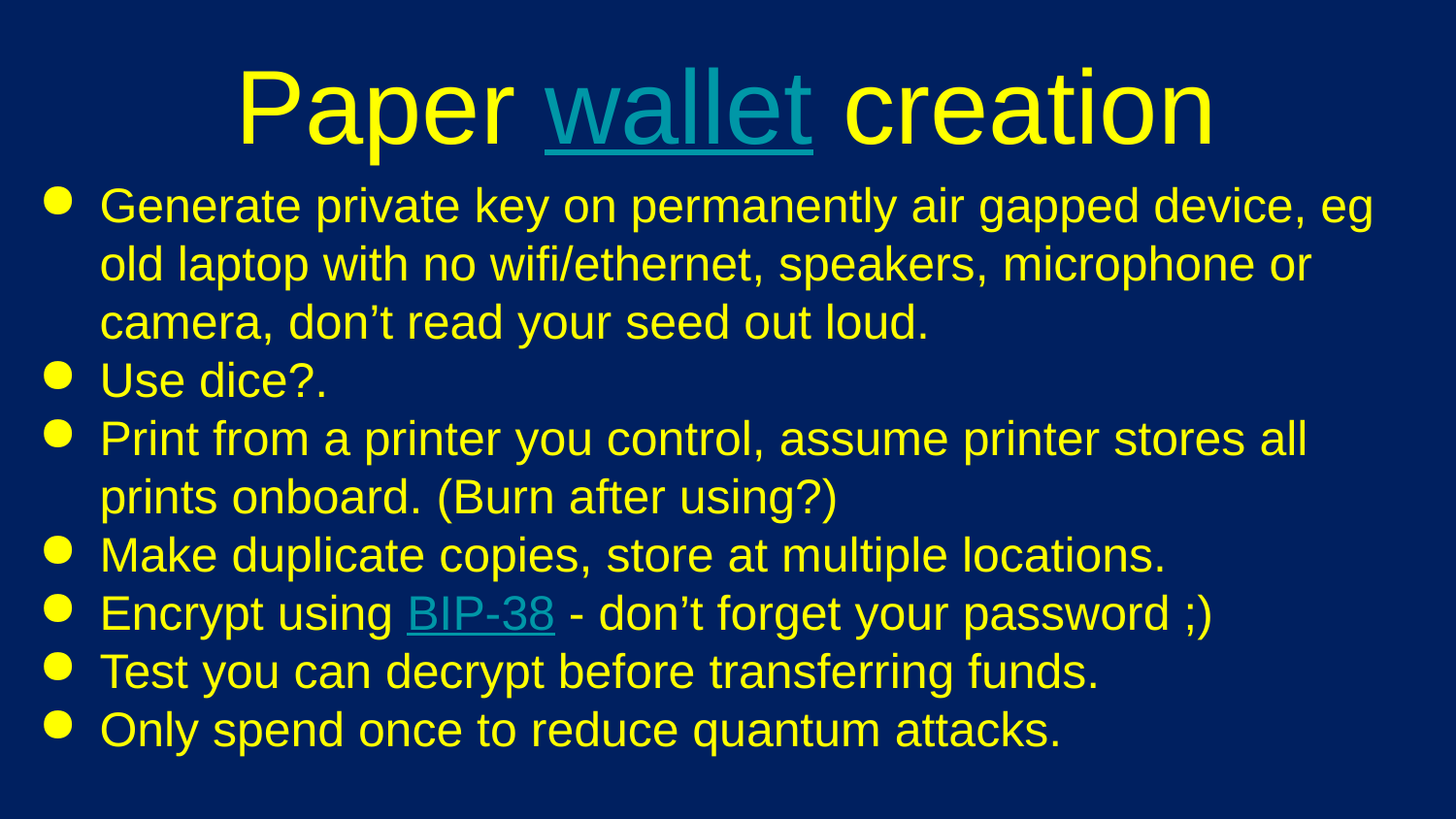

# Paper wallet creation
Generate private key on permanently air gapped device, eg old laptop with no wifi/ethernet, speakers, microphone or camera, don’t read your seed out loud.
Use dice?.
Print from a printer you control, assume printer stores all prints onboard. (Burn after using?)
Make duplicate copies, store at multiple locations.
Encrypt using BIP-38 - don’t forget your password ;)
Test you can decrypt before transferring funds.
Only spend once to reduce quantum attacks.